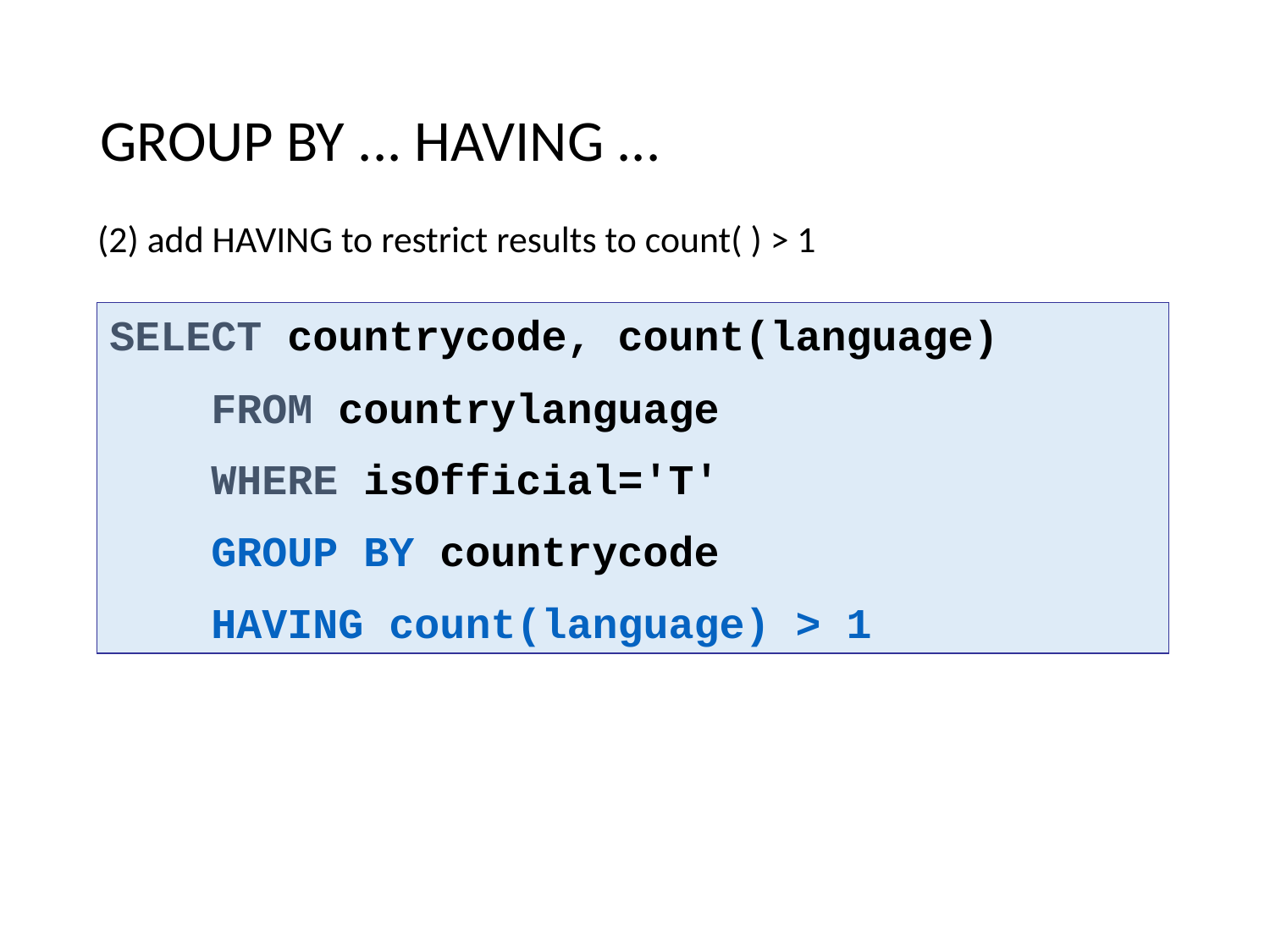

# GROUP BY ... HAVING ...
(2) add HAVING to restrict results to count( ) > 1
SELECT countrycode, count(language)
    FROM countrylanguage
    WHERE isOfficial='T'
    GROUP BY countrycode
    HAVING count(language) > 1